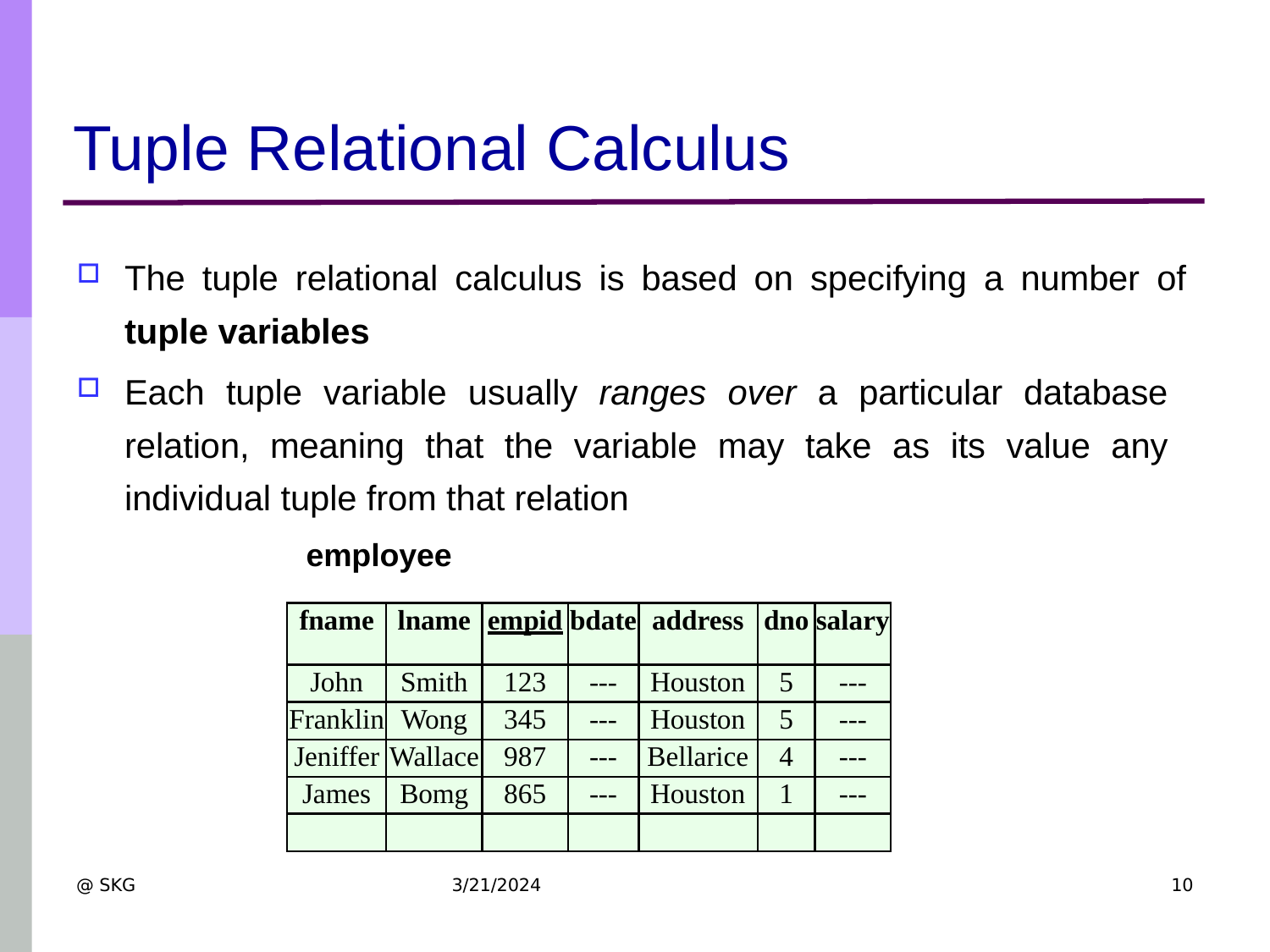

# Tuple Relational Calculus
The tuple relational calculus is based on specifying a number of
tuple variables
Each tuple variable usually ranges over a particular database  relation, meaning that the variable may take as its value any  individual tuple from that relation
employee
| fname | lname | empid | bdate | address | dno | salary |
| --- | --- | --- | --- | --- | --- | --- |
| John | Smith | 123 | --- | Houston | 5 | --- |
| Franklin | Wong | 345 | --- | Houston | 5 | --- |
| Jeniffer | Wallace | 987 | --- | Bellarice | 4 | --- |
| James | Bomg | 865 | --- | Houston | 1 | --- |
|  |  |  |  |  |  |  |

@ SKG
3/21/2024
10